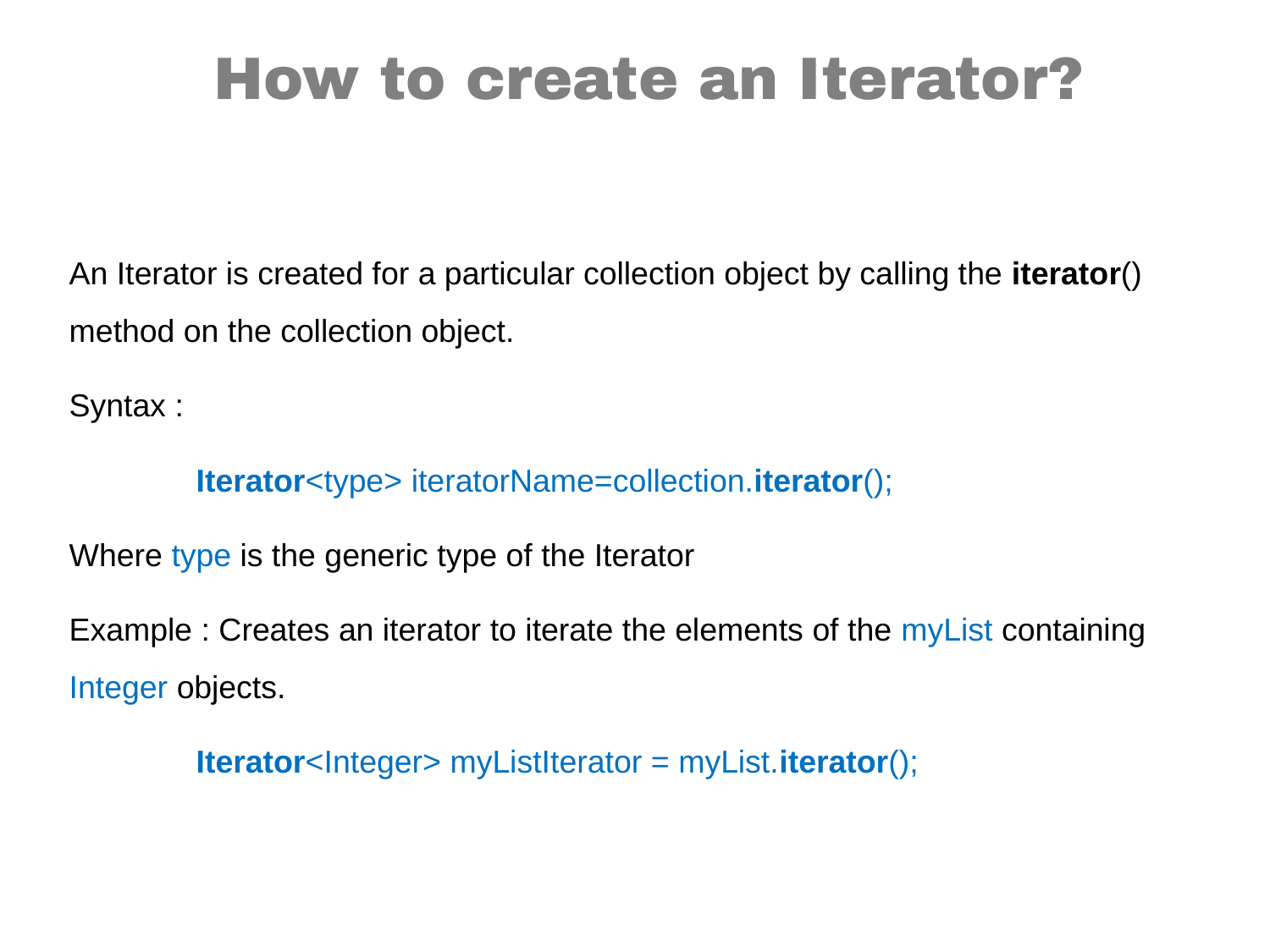

# How to create an Iterator?
An Iterator is created for a particular collection object by calling the iterator() method on the collection object.
Syntax :
	Iterator<type> iteratorName=collection.iterator();
Where type is the generic type of the Iterator
Example : Creates an iterator to iterate the elements of the myList containing Integer objects.
	Iterator<Integer> myListIterator = myList.iterator();